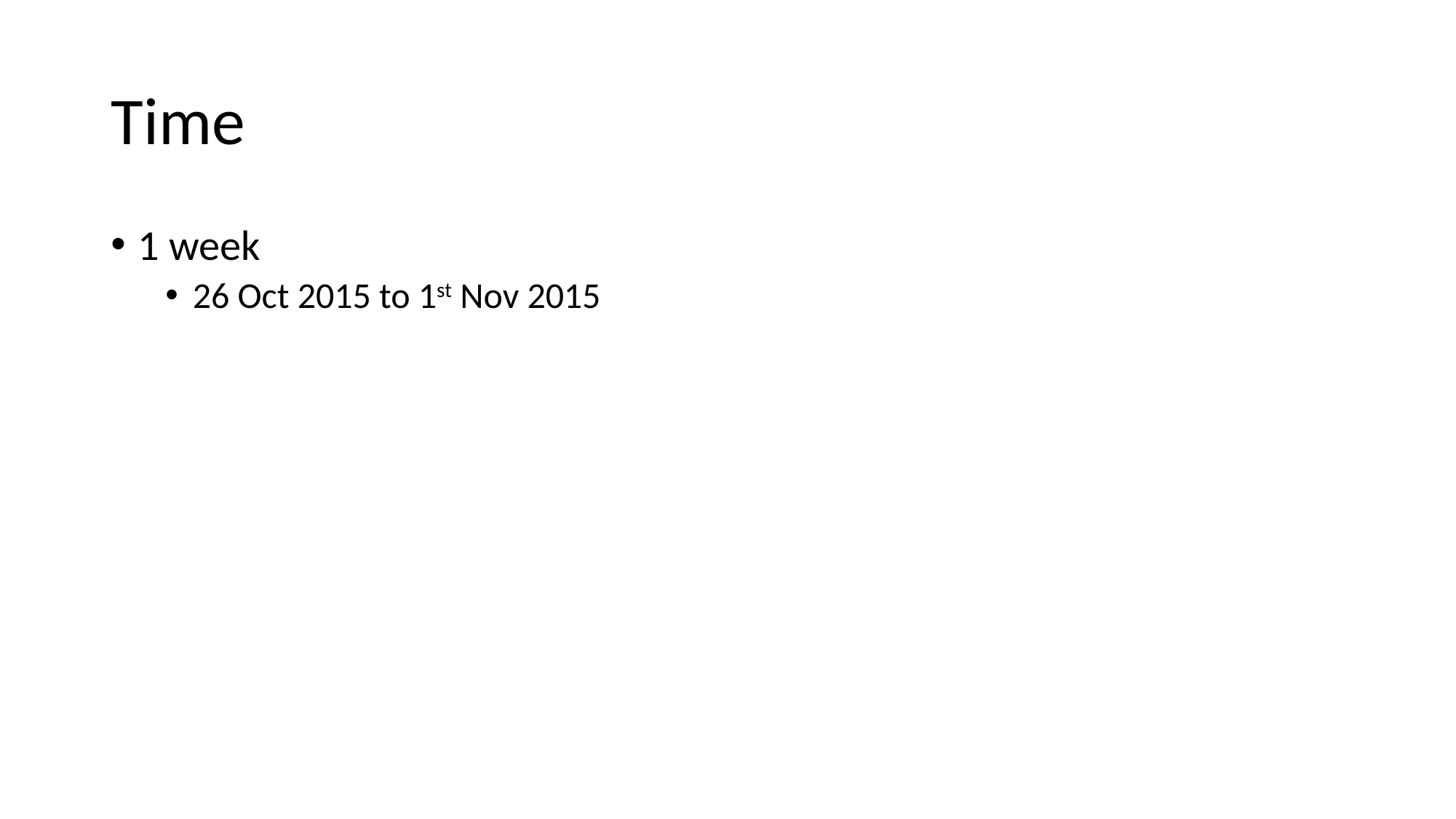

# Time
1 week
26 Oct 2015 to 1st Nov 2015